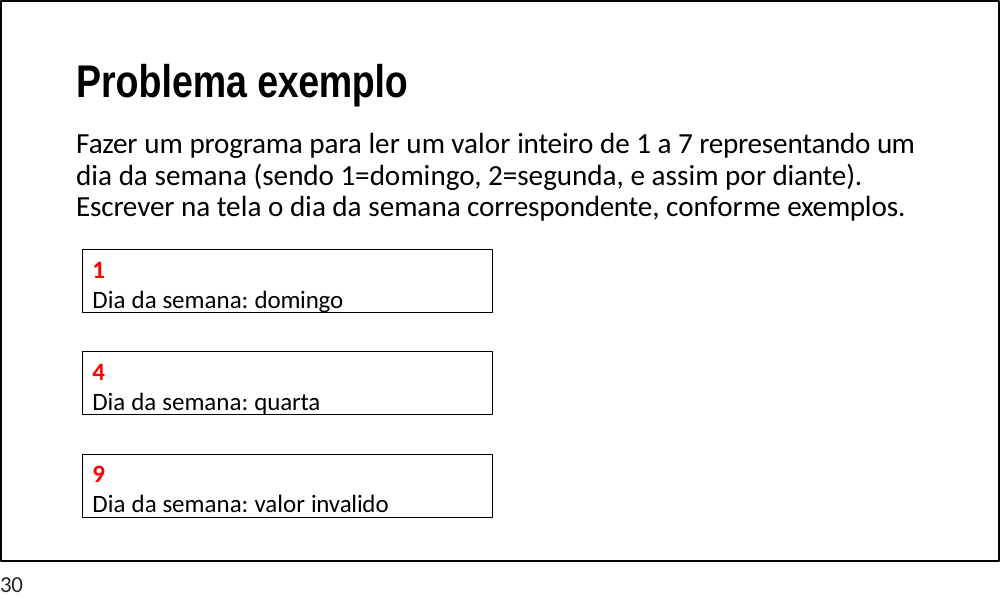

# Problema exemplo
Fazer um programa para ler um valor inteiro de 1 a 7 representando um dia da semana (sendo 1=domingo, 2=segunda, e assim por diante).
Escrever na tela o dia da semana correspondente, conforme exemplos.
1
Dia da semana: domingo
4
Dia da semana: quarta
9
Dia da semana: valor invalido
30